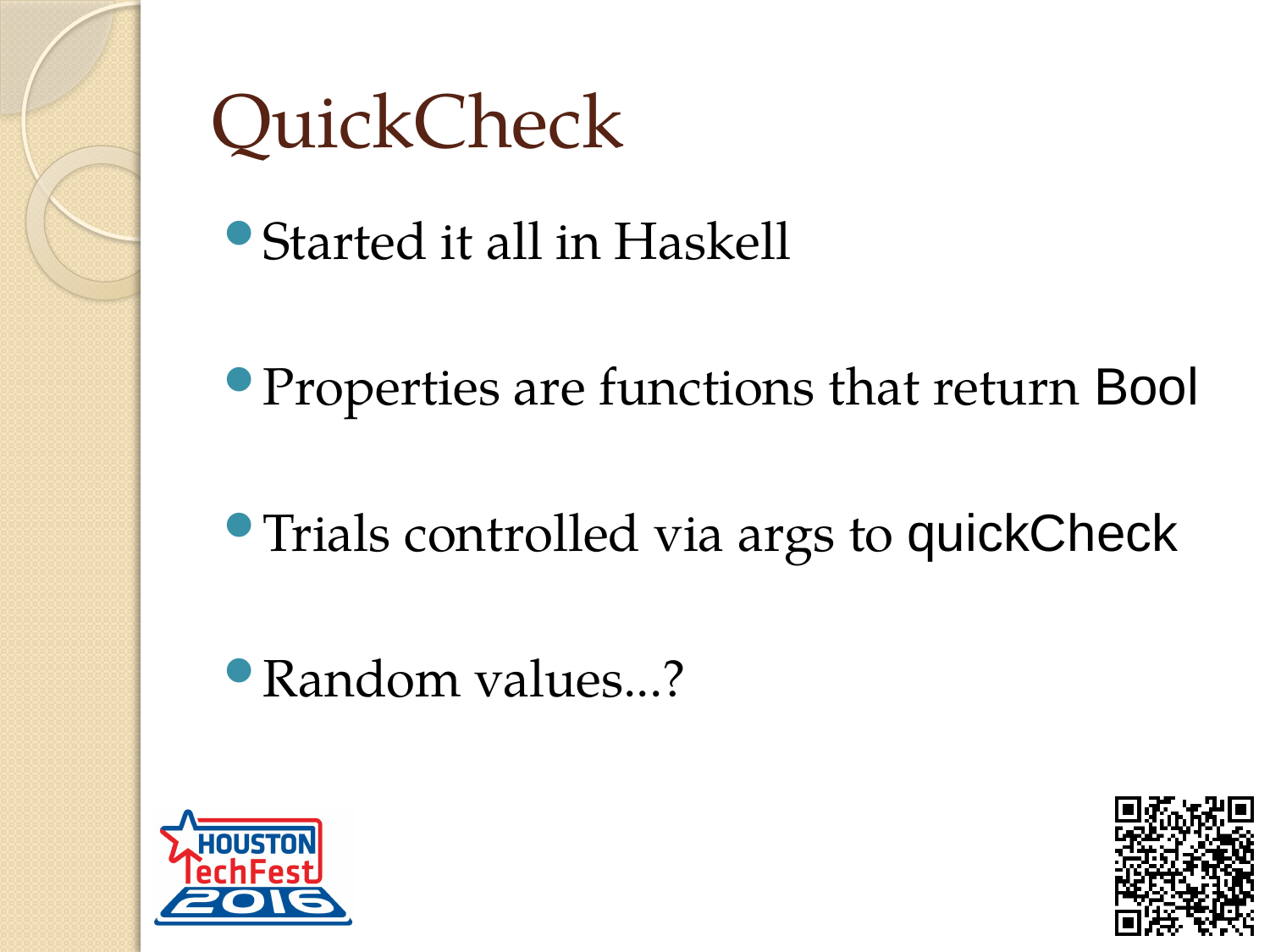

# QuickCheck
Started it all in Haskell

Properties are functions that return Bool

Trials controlled via args to quickCheck

Random values...?